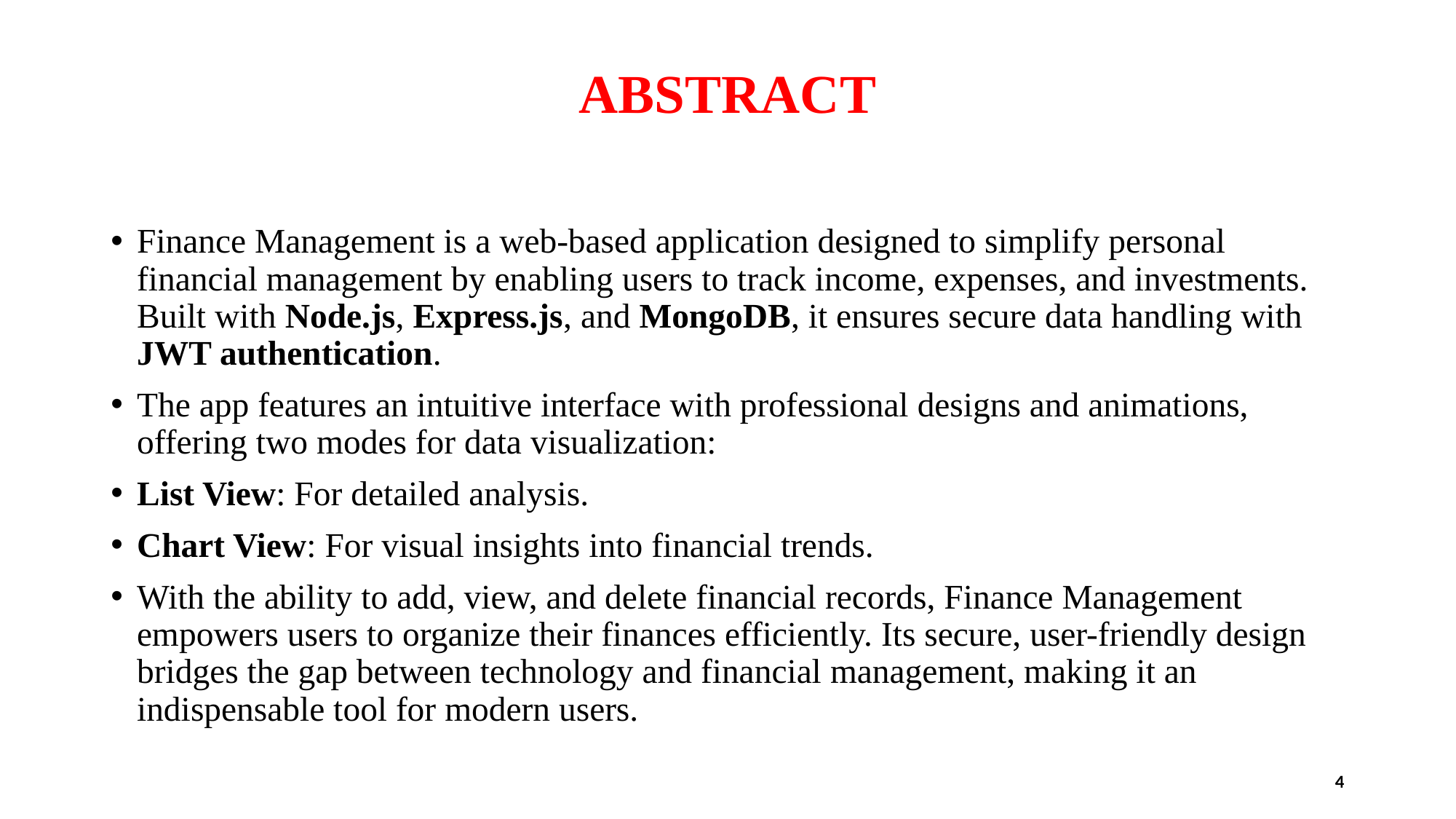

# ABSTRACT
Finance Management is a web-based application designed to simplify personal financial management by enabling users to track income, expenses, and investments. Built with Node.js, Express.js, and MongoDB, it ensures secure data handling with JWT authentication.
The app features an intuitive interface with professional designs and animations, offering two modes for data visualization:
List View: For detailed analysis.
Chart View: For visual insights into financial trends.
With the ability to add, view, and delete financial records, Finance Management empowers users to organize their finances efficiently. Its secure, user-friendly design bridges the gap between technology and financial management, making it an indispensable tool for modern users.

4